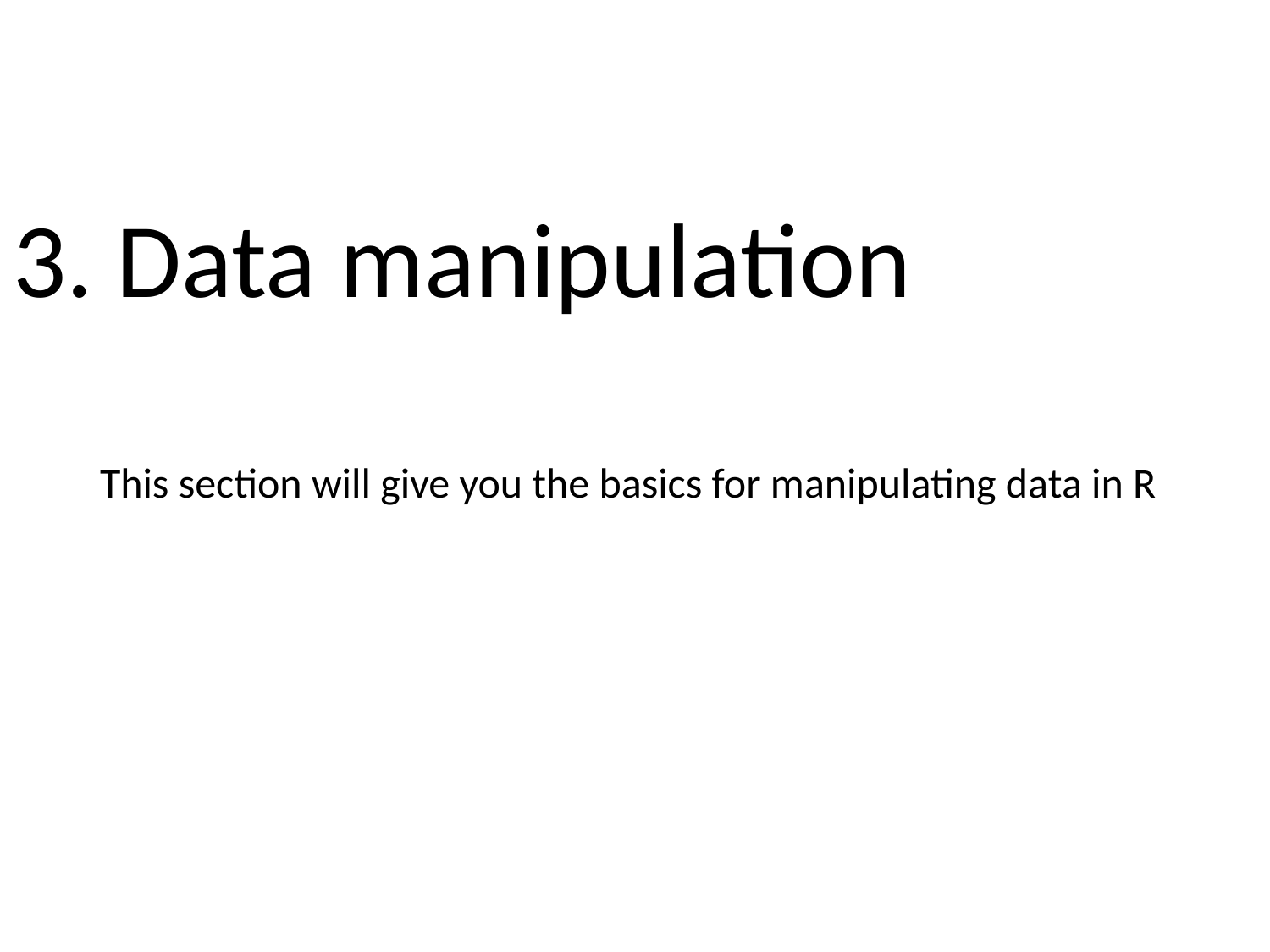

# 3. Data manipulation
This section will give you the basics for manipulating data in R